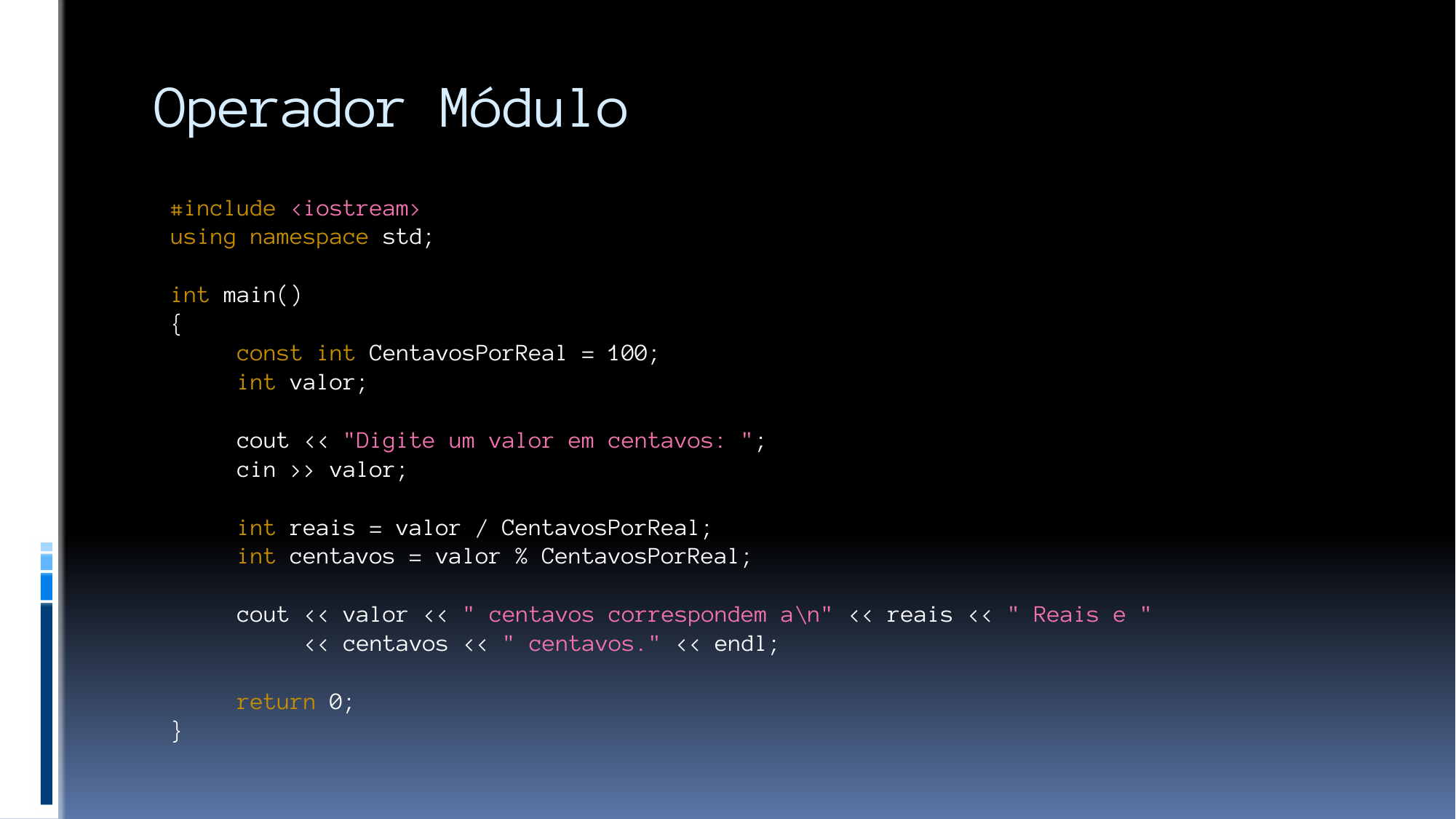

# Operador Módulo
#include <iostream>
using namespace std;

int main()
{
     const int CentavosPorReal = 100;
     int valor;

     cout << "Digite um valor em centavos: ";
     cin >> valor;

     int reais = valor / CentavosPorReal;
     int centavos = valor % CentavosPorReal;

     cout << valor << " centavos correspondem a\n" << reais << " Reais e "
          << centavos << " centavos." << endl;

     return 0;
}